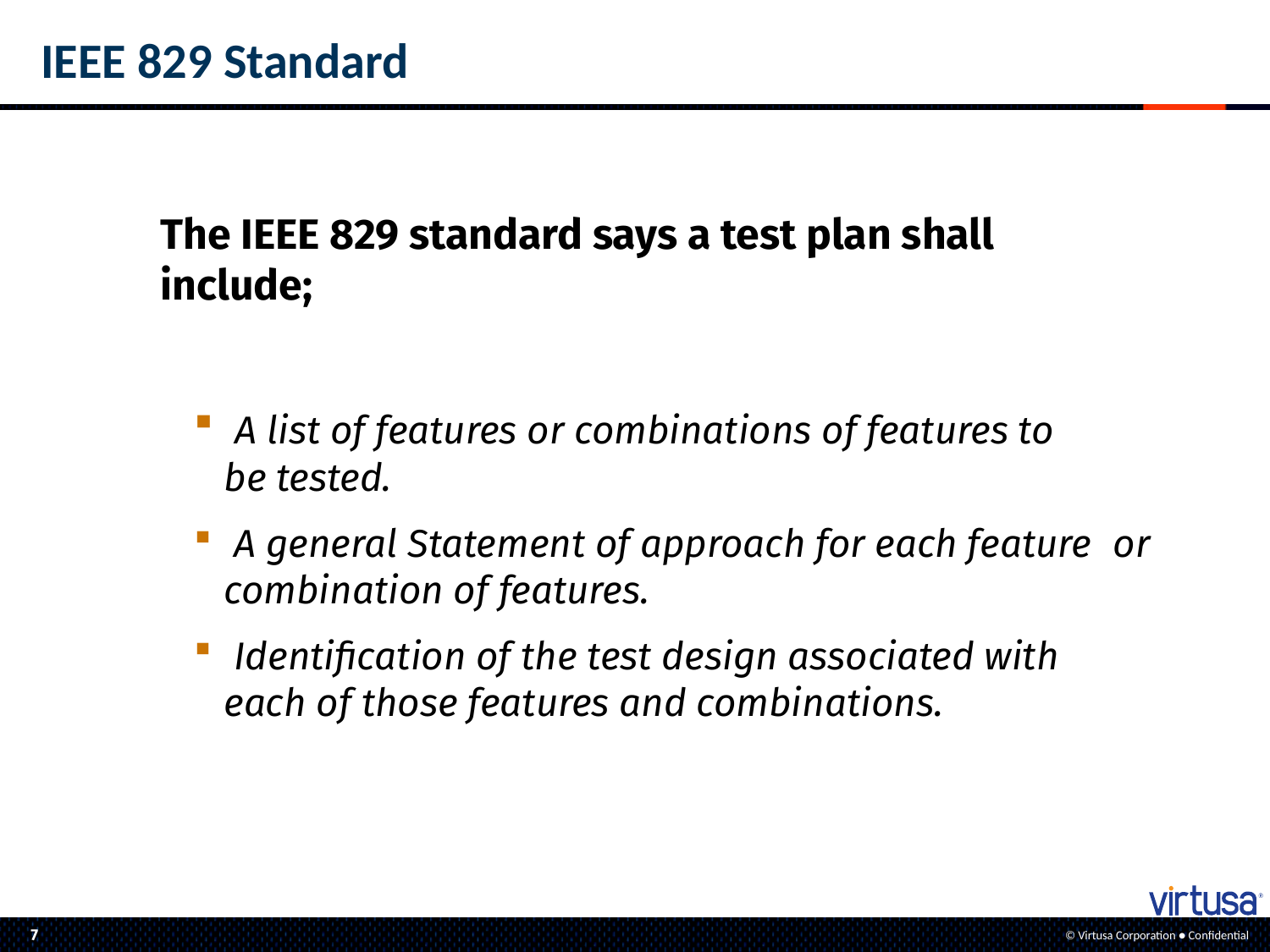

# IEEE 829 Standard
The IEEE 829 standard says a test plan shall include;

 A list of features or combinations of features to 	be tested.
 A general Statement of approach for each feature 	or combination of features.
 Identification of the test design associated with 	each of those features and combinations.

7